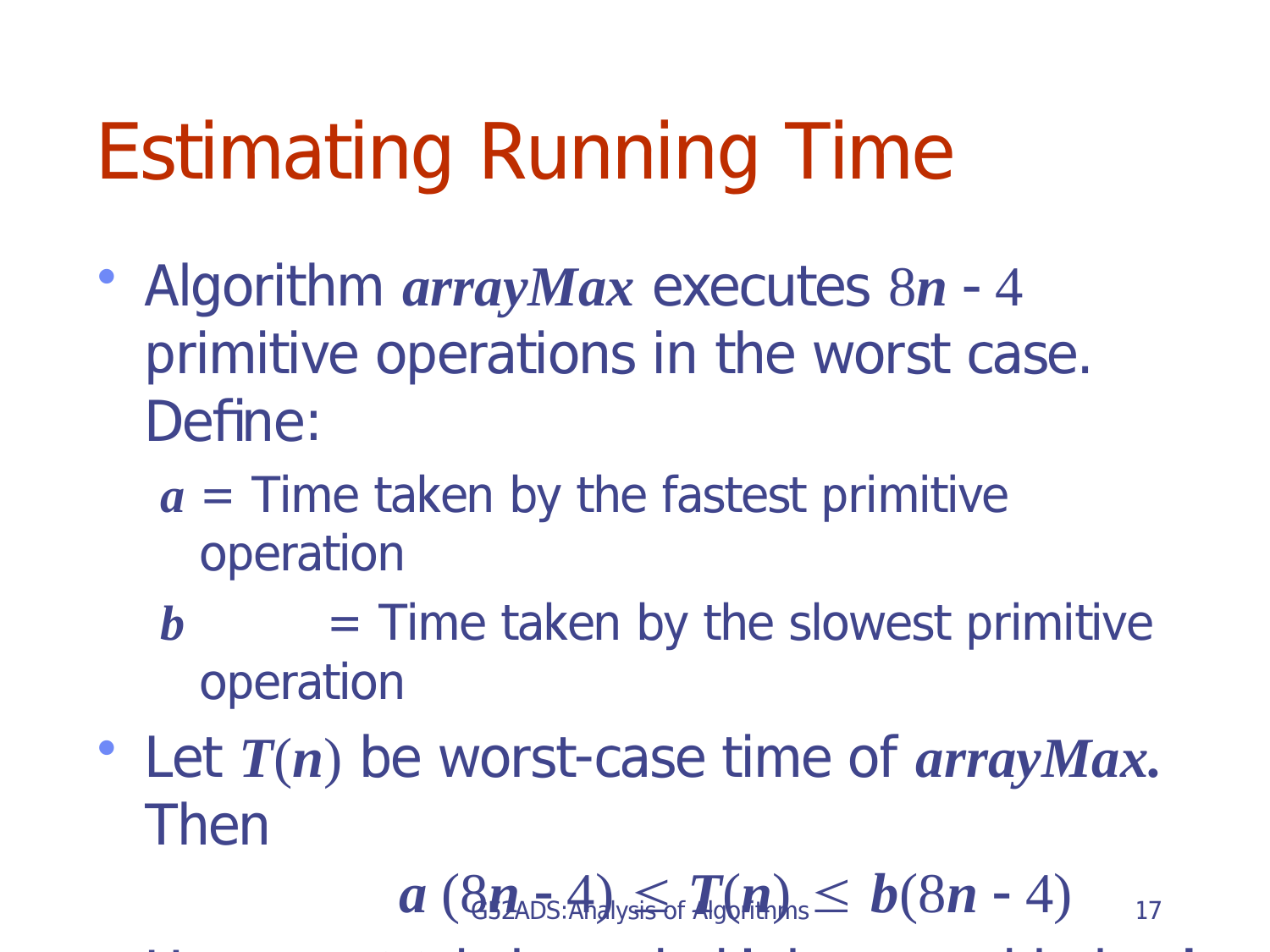

# Estimating Running Time
Algorithm arrayMax executes 8n − 4 primitive operations in the worst case.  Define:
a	= Time taken by the fastest primitive operation
b 	= Time taken by the slowest primitive operation
Let T(n) be worst-case time of arrayMax. Then
		a (8n − 4) ≤ T(n) ≤ b(8n − 4)
Hence, T(n) is bounded ‘above and below’ by two linear functions
Usually said as “arrayMax runs in linear time”
G52ADS:Analysis of Algorithms
17